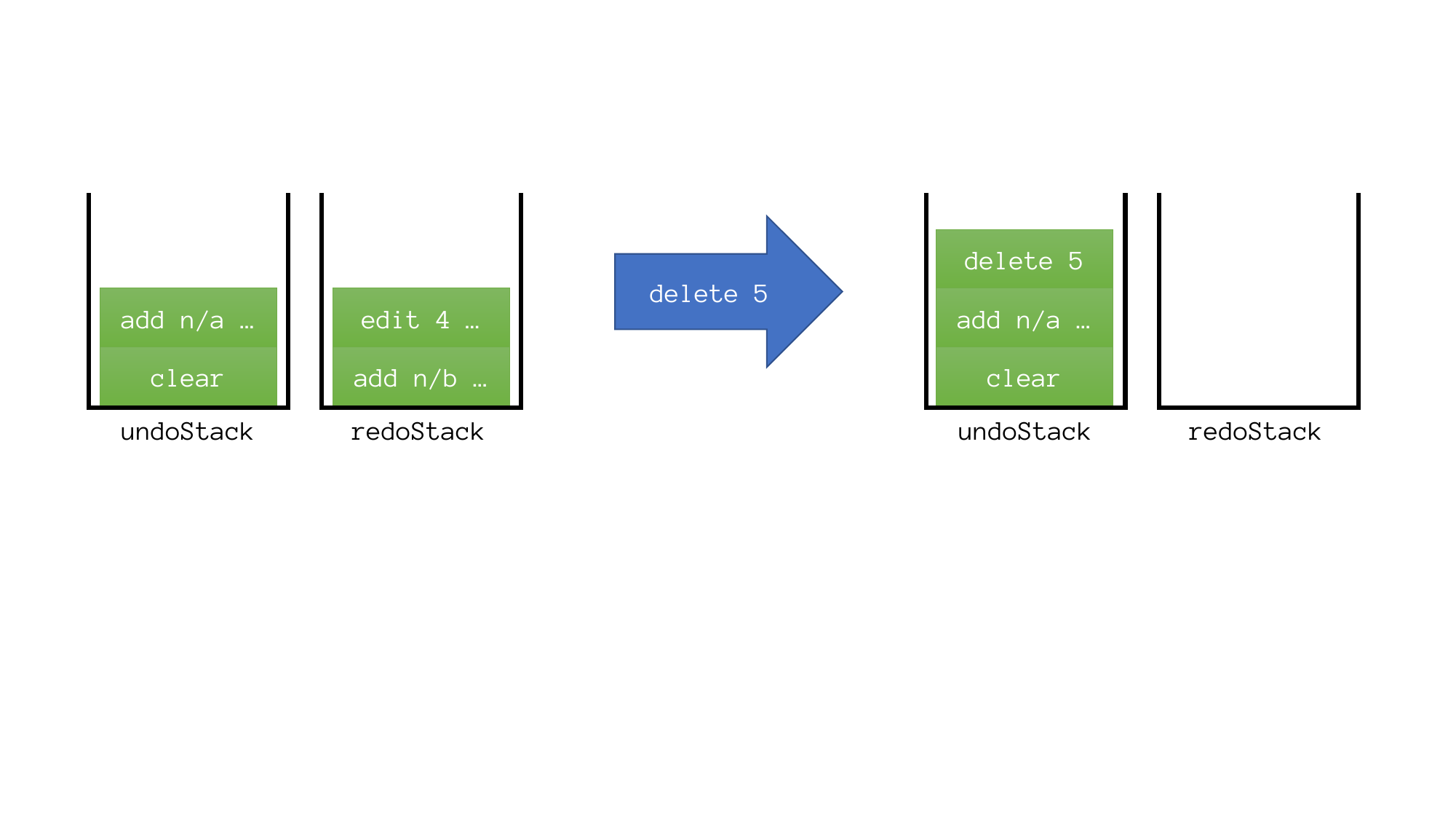

delete 5
delete 5
add n/a …
edit 4 …
add n/a …
clear
clear
add n/b …
redoStack
undoStack
redoStack
undoStack